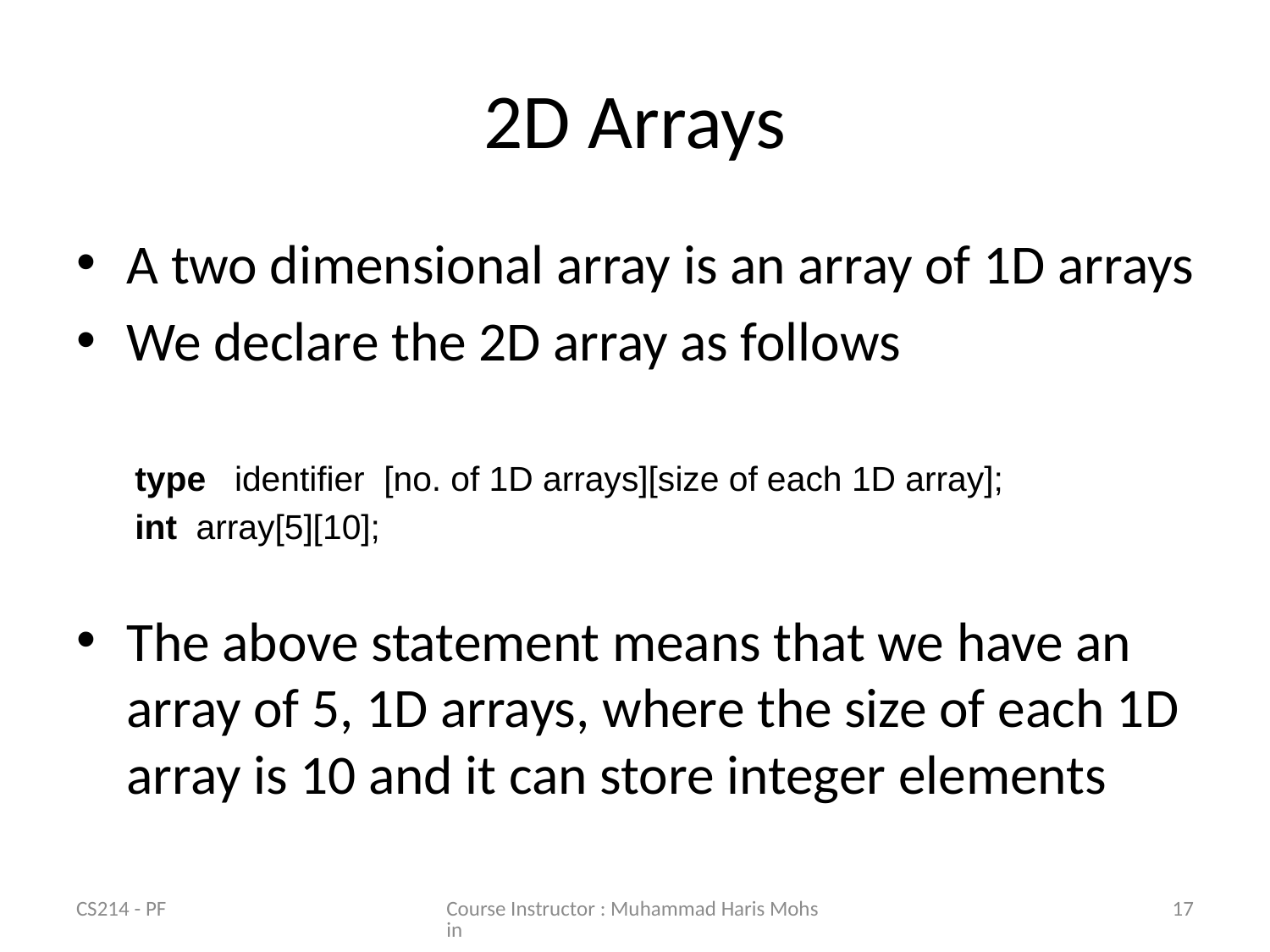

# 2D Arrays
A two dimensional array is an array of 1D arrays
We declare the 2D array as follows

type   identifier  [no. of 1D arrays][size of each 1D array];
int  array[5][10];

The above statement means that we have an array of 5, 1D arrays, where the size of each 1D array is 10 and it can store integer elements
CS214 - PF
Course Instructor : Muhammad Haris Mohsin
17